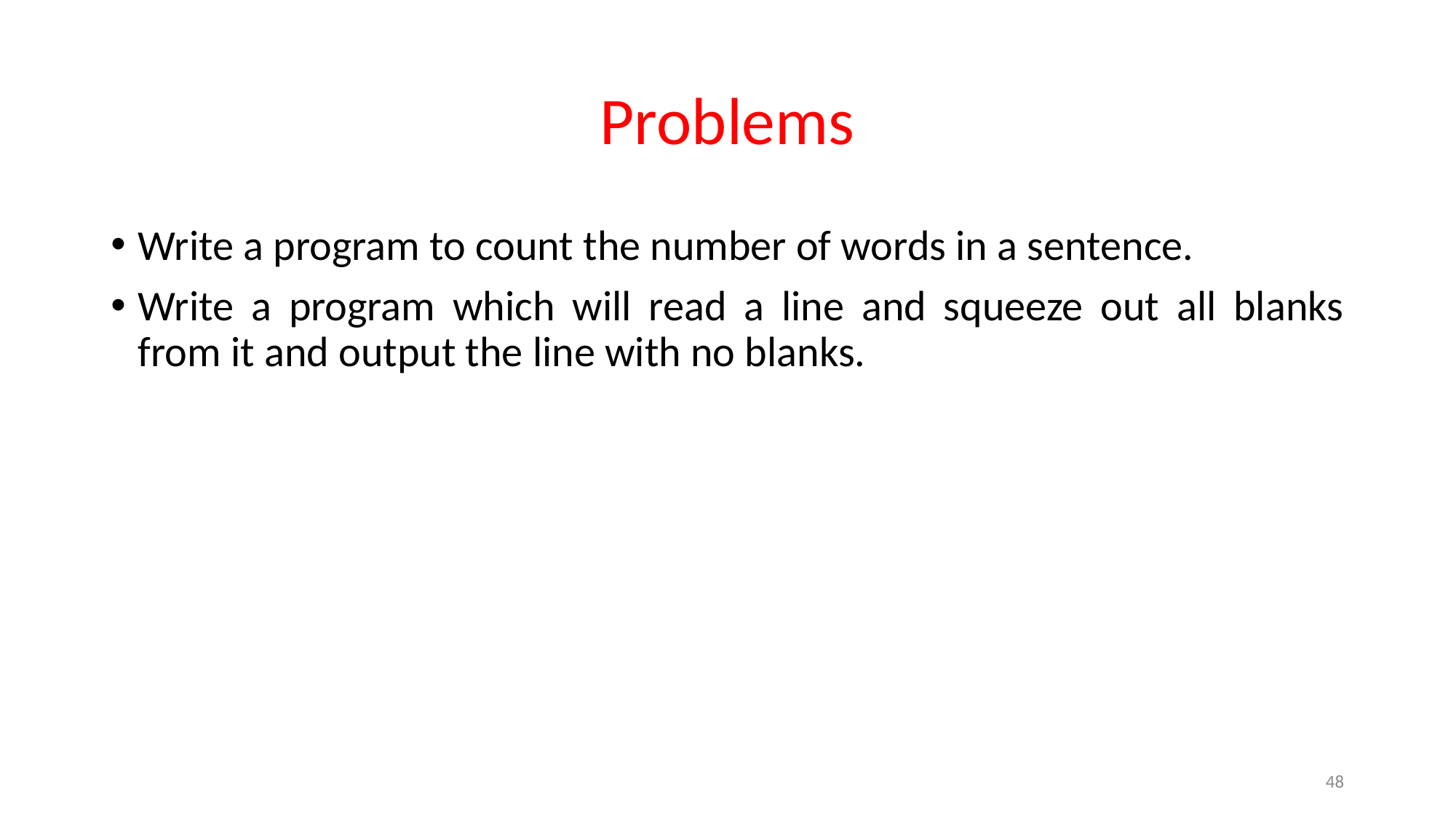

# Problems
Write a program to count the number of words in a sentence.
Write a program which will read a line and squeeze out all blanks from it and output the line with no blanks.
48